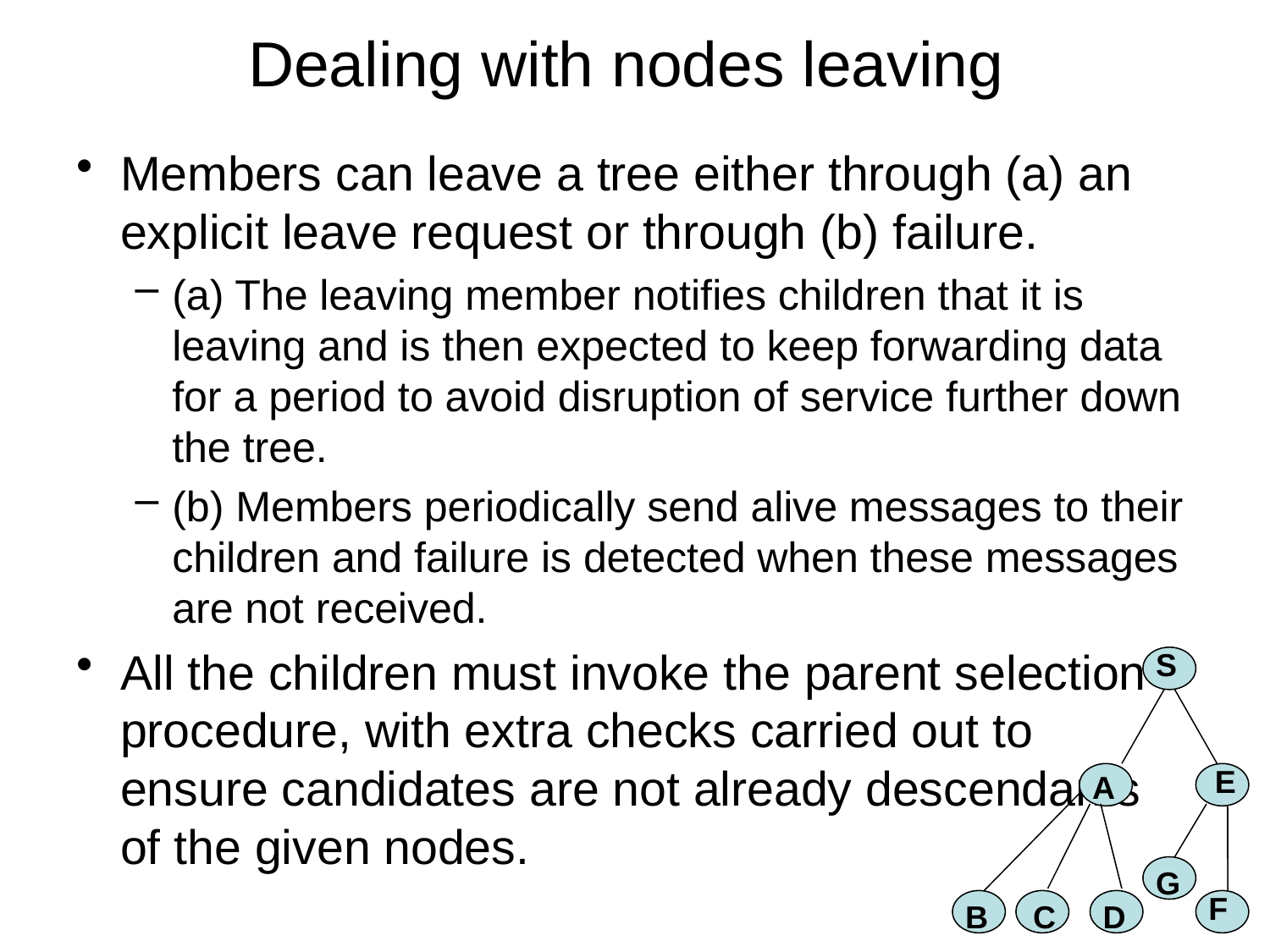

# Dealing with nodes leaving
Members can leave a tree either through (a) an explicit leave request or through (b) failure.
(a) The leaving member notifies children that it is leaving and is then expected to keep forwarding data for a period to avoid disruption of service further down the tree.
(b) Members periodically send alive messages to their children and failure is detected when these messages are not received.
All the children must invoke the parent selection procedure, with extra checks carried out to ensure candidates are not already descendants of the given nodes.
S

E
A

G
F

B

C

D